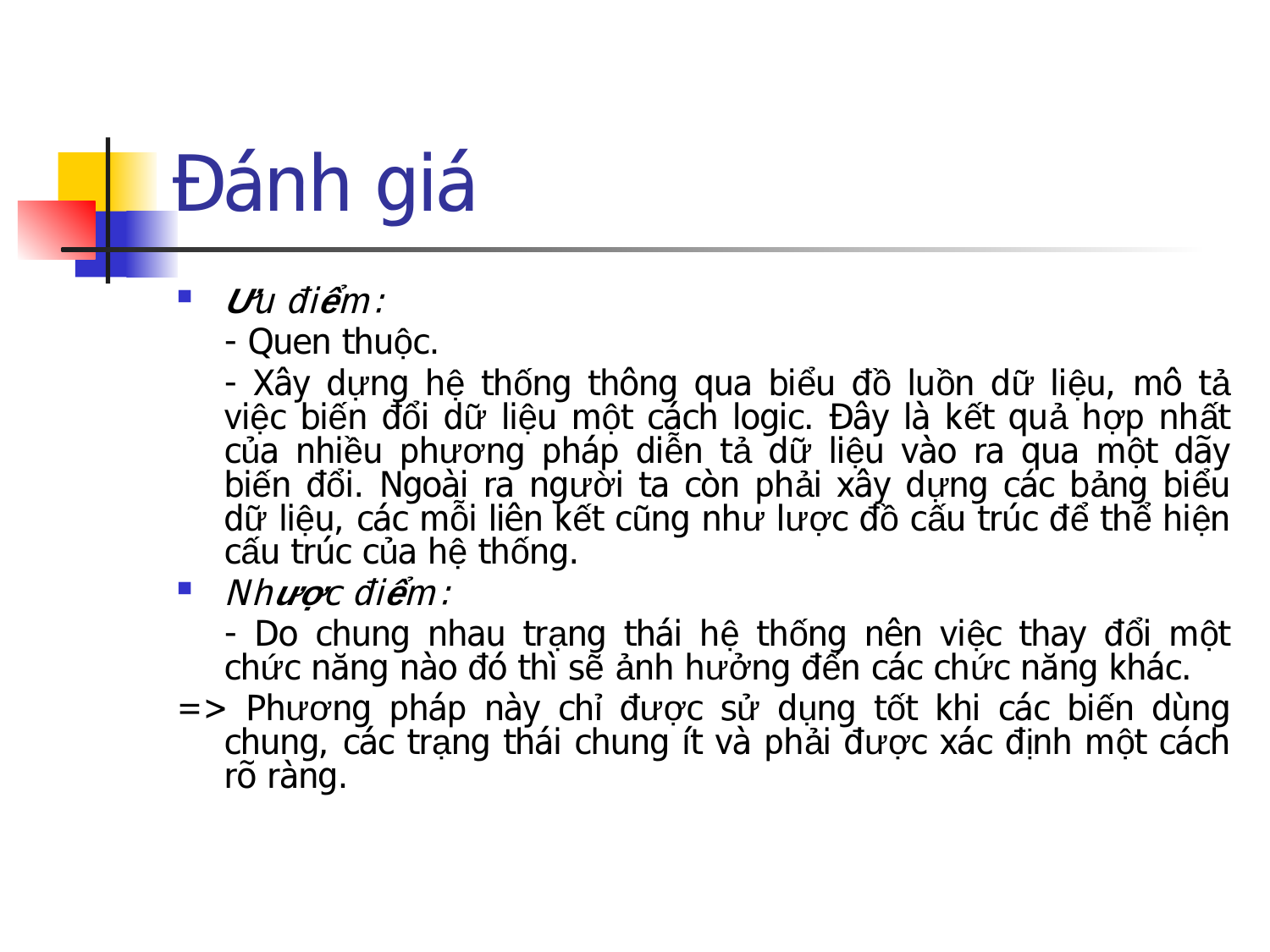

# Đánh giá
Ưu điểm:
	- Quen thuộc.
	- Xây dựng hệ thống thông qua biểu đồ luồn dữ liệu, mô tả việc biến đổi dữ liệu một cách logic. Đây là kết quả hợp nhất của nhiều phương pháp diễn tả dữ liệu vào ra qua một dãy biến đổi. Ngoài ra người ta còn phải xây dựng các bảng biểu dữ liệu, các mỗi liên kết cũng như lược đồ cấu trúc để thể hiện cấu trúc của hệ thống.
Nhược điểm:
	- Do chung nhau trạng thái hệ thống nên việc thay đổi một chức năng nào đó thì sẽ ảnh hưởng đến các chức năng khác.
=> Phương pháp này chỉ được sử dụng tốt khi các biến dùng chung, các trạng thái chung ít và phải được xác định một cách rõ ràng.